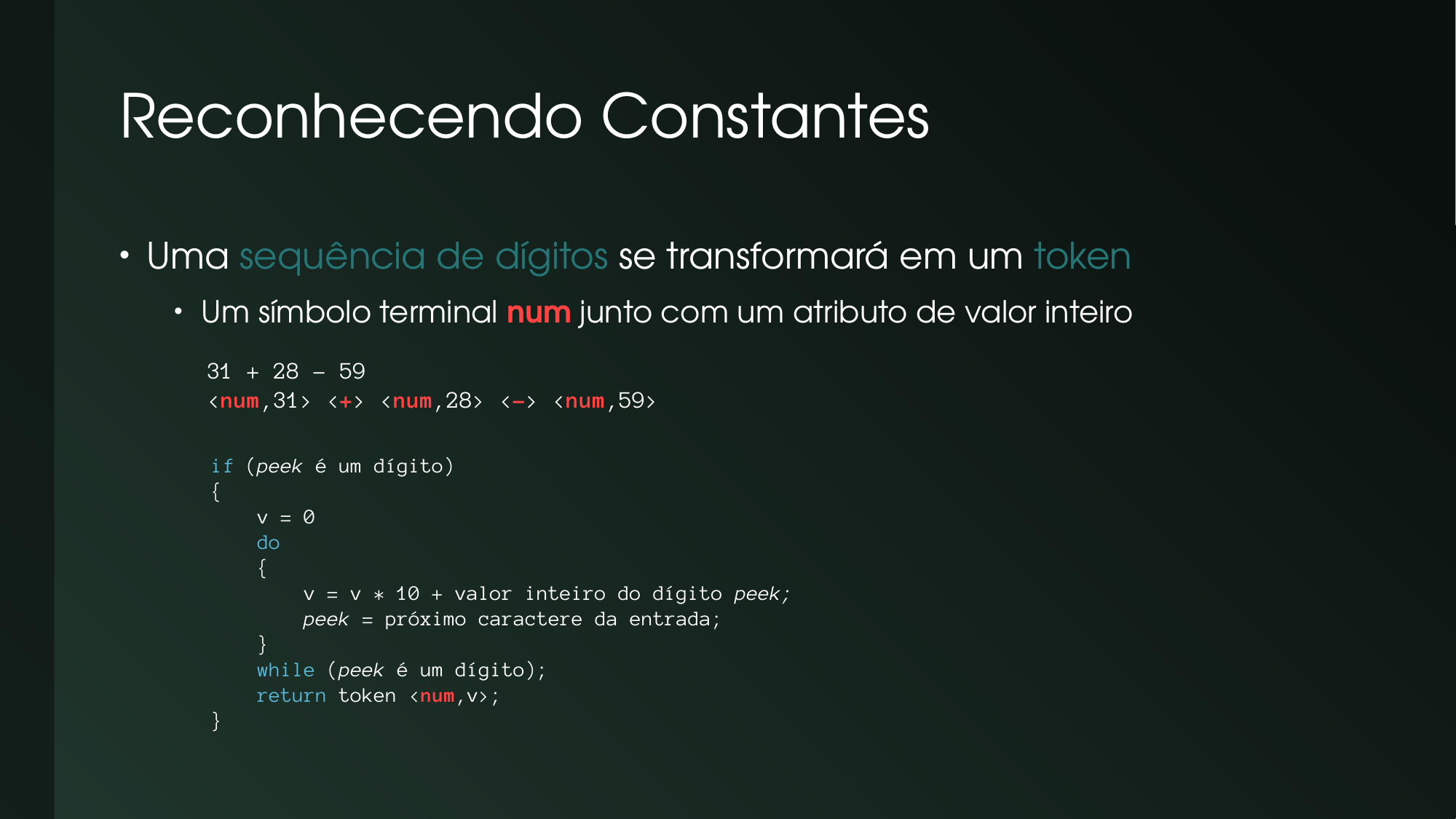

# Reconhecendo Constantes
Uma sequência de dígitos se transformará em um token
Um símbolo terminal num junto com um atributo de valor inteiro
31 + 28 - 59
<num,31> <+> <num,28> <-> <num,59>
if (peek é um dígito)
{
    v = 0
    do
    {
        v = v * 10 + valor inteiro do dígito peek;
        peek = próximo caractere da entrada;
    }
    while (peek é um dígito);
    return token <num,v>;
}